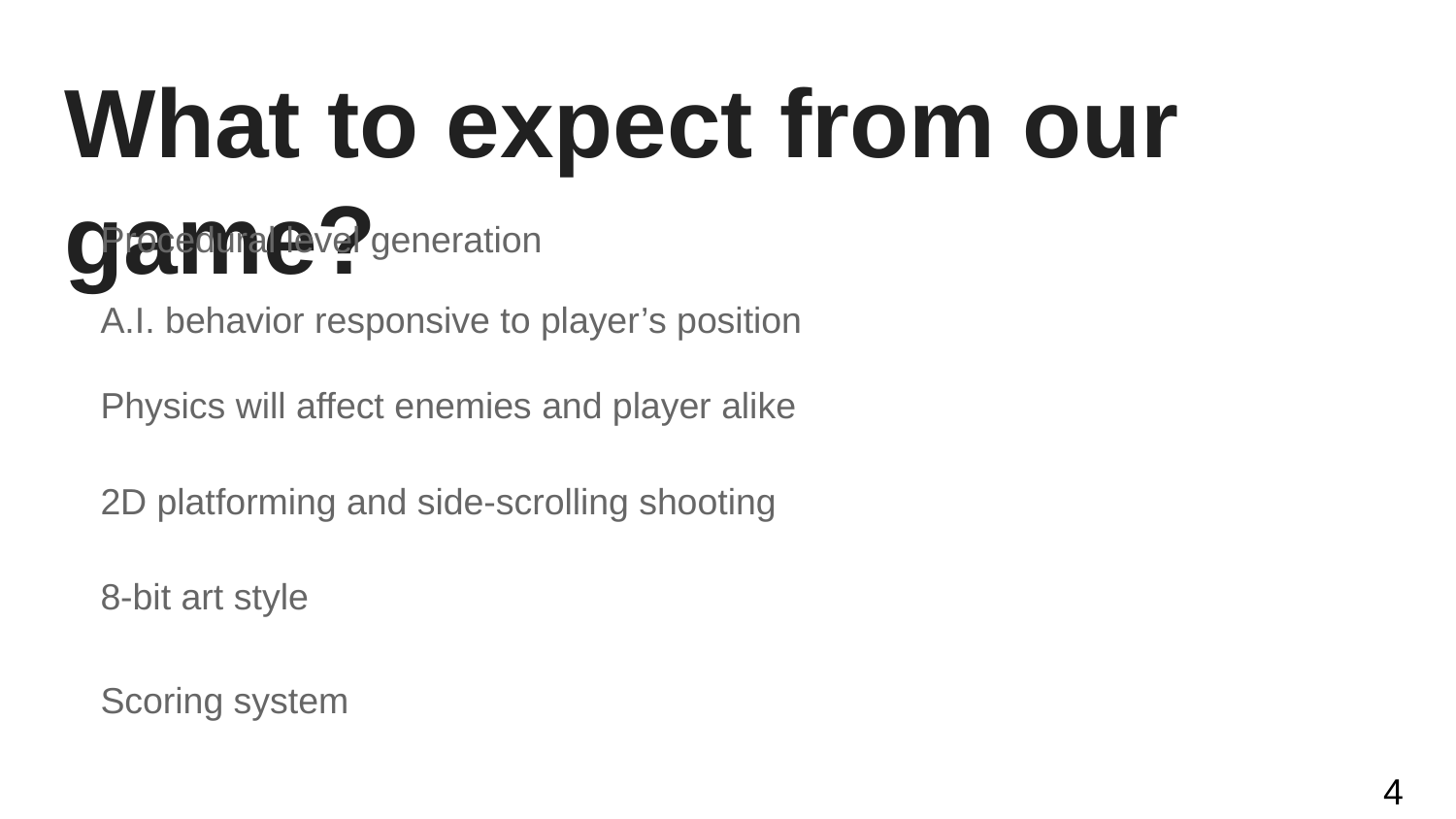

# What to expect from our game?
Procedural level generation
A.I. behavior responsive to player’s position
Physics will affect enemies and player alike
2D platforming and side-scrolling shooting
8-bit art style
Scoring system
4